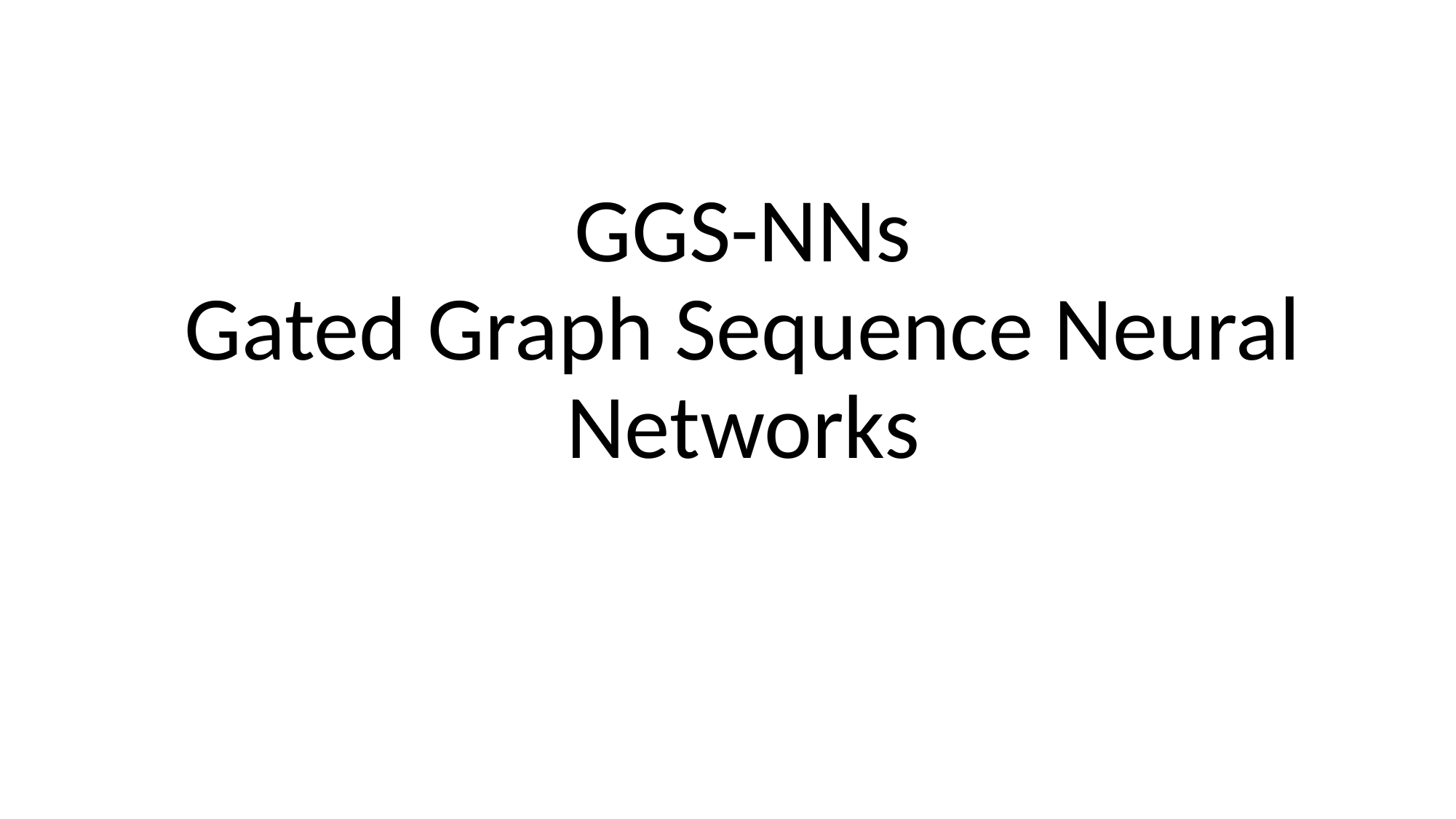

# GGS-NNs Gated Graph Sequence Neural Networks